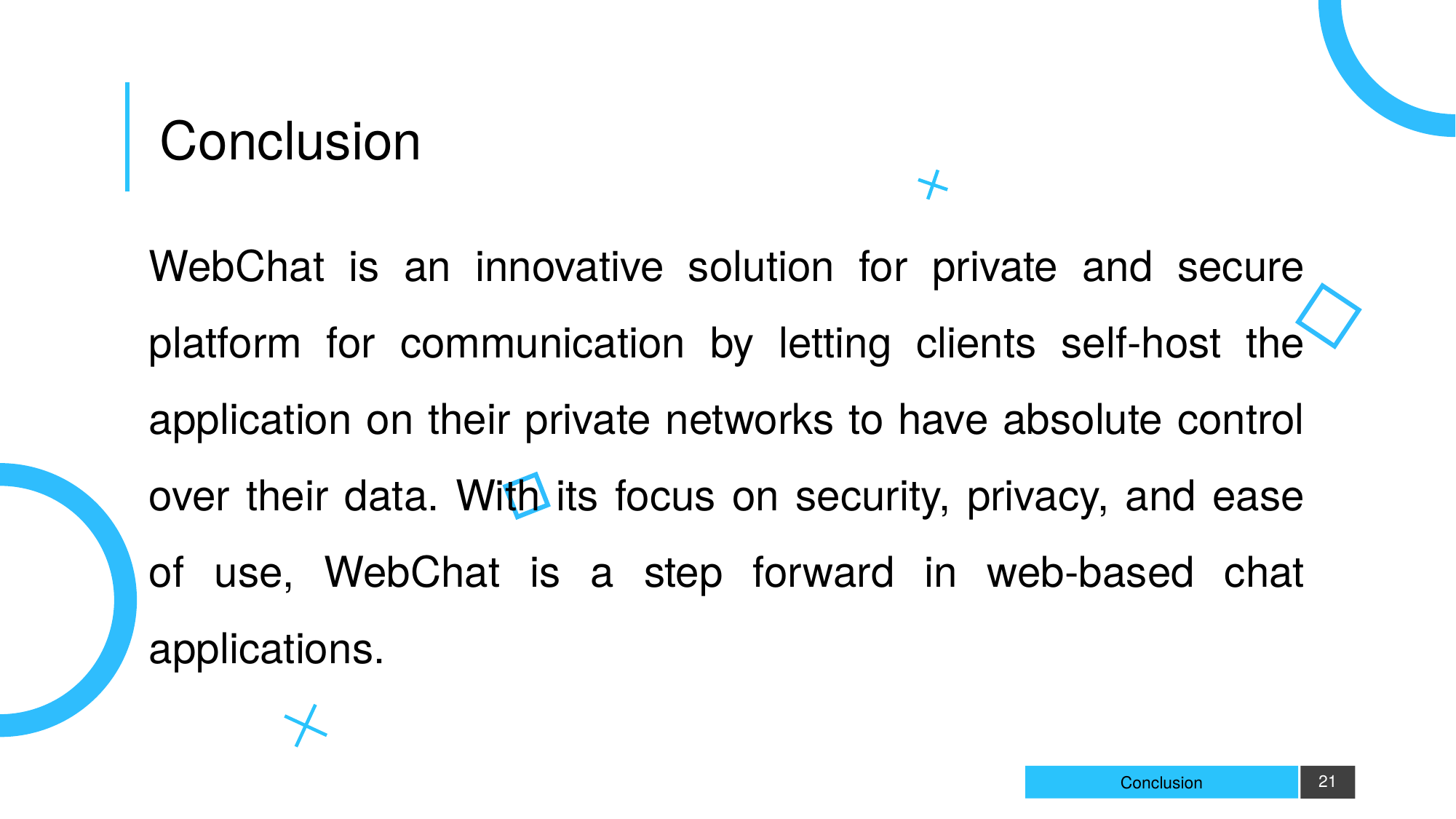

| Conclusion |
| --- |
WebChat is an innovative solution for private and secure platform for communication by letting clients self-host the application on their private networks to have absolute control over their data. With its focus on security, privacy, and ease of use, WebChat is a step forward in web-based chat applications.
# Conclusion